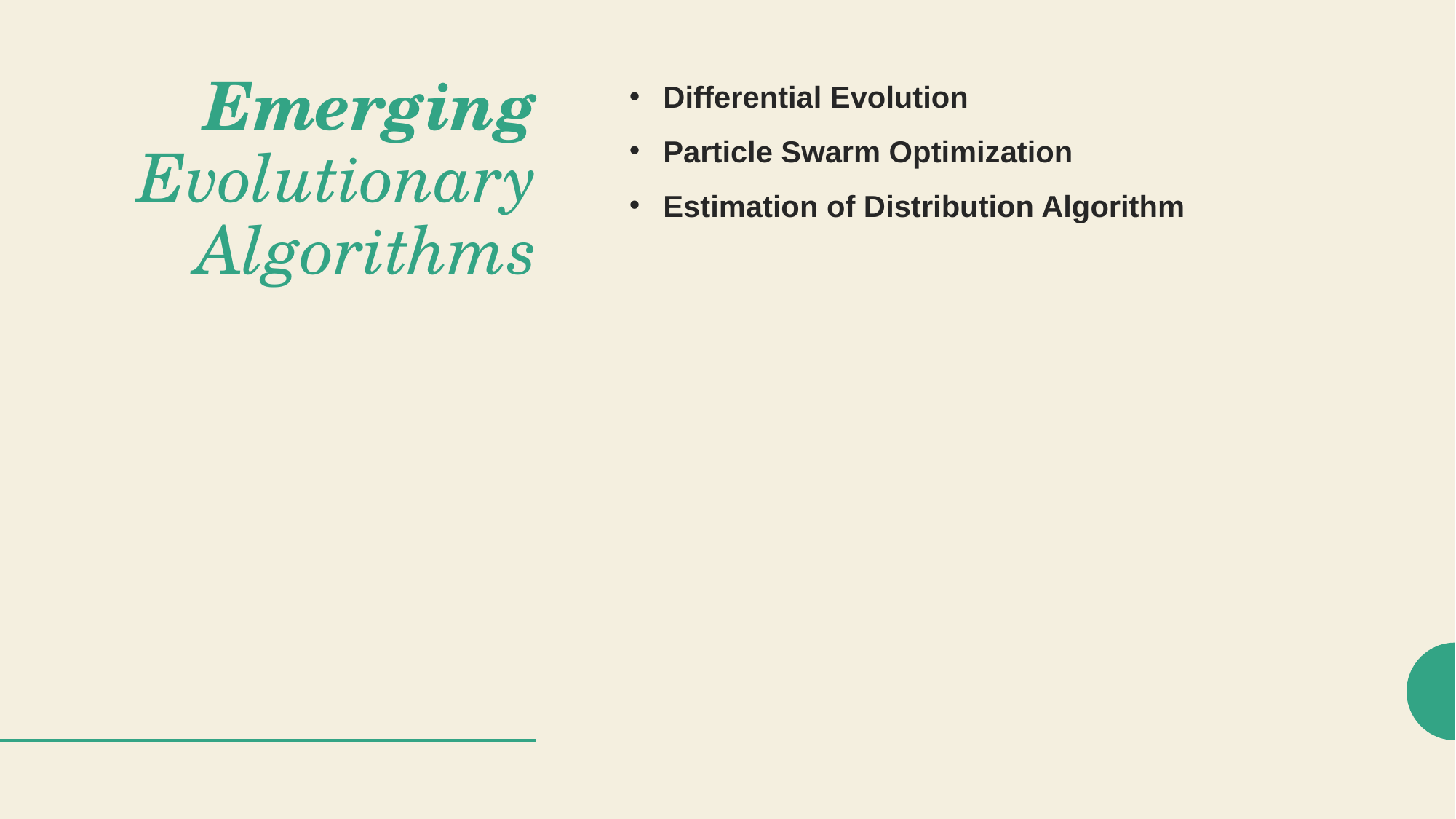

# Emerging Evolutionary Algorithms
Differential Evolution
Particle Swarm Optimization
Estimation of Distribution Algorithm